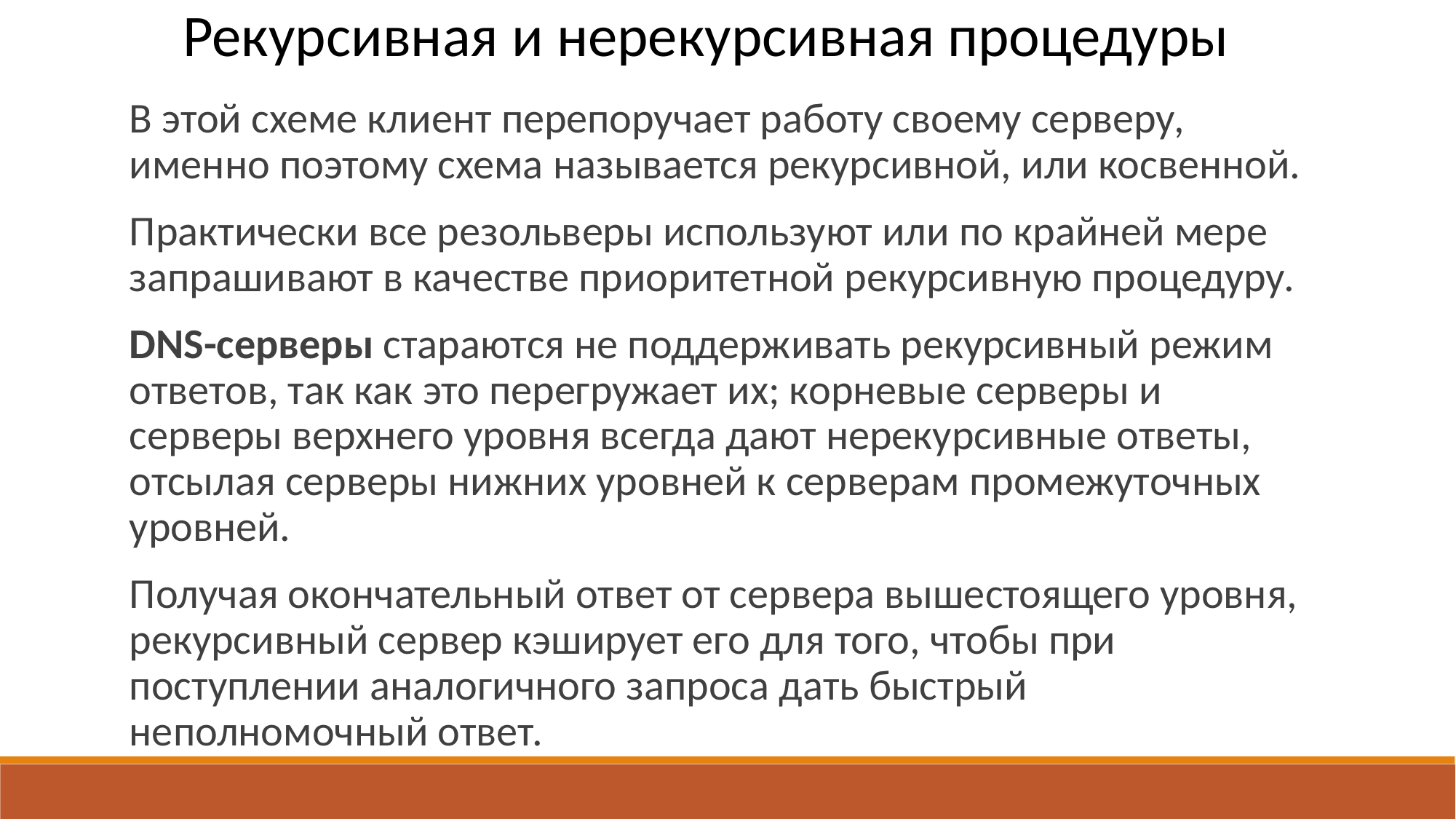

Рекурсивная и нерекурсивная процедуры
В этой схеме клиент перепоручает работу своему серверу, именно поэтому схема называет­ся рекурсивной, или косвенной.
Практически все резольверы используют или по крайней мере запрашивают в качестве приоритетной рекурсивную процедуру.
DNS-серверы стараются не поддерживать рекурсивный режим ответов, так как это перегру­жает их; корневые серверы и серверы верхнего уровня всегда дают нерекурсивные ответы, отсылая серверы нижних уровней к серверам промежуточных уровней.
Получая окончательный ответ от сервера вышестоящего уровня, рекурсивный сервер кэширует его для того, чтобы при поступлении аналогичного запроса дать быстрый неполномочный ответ.